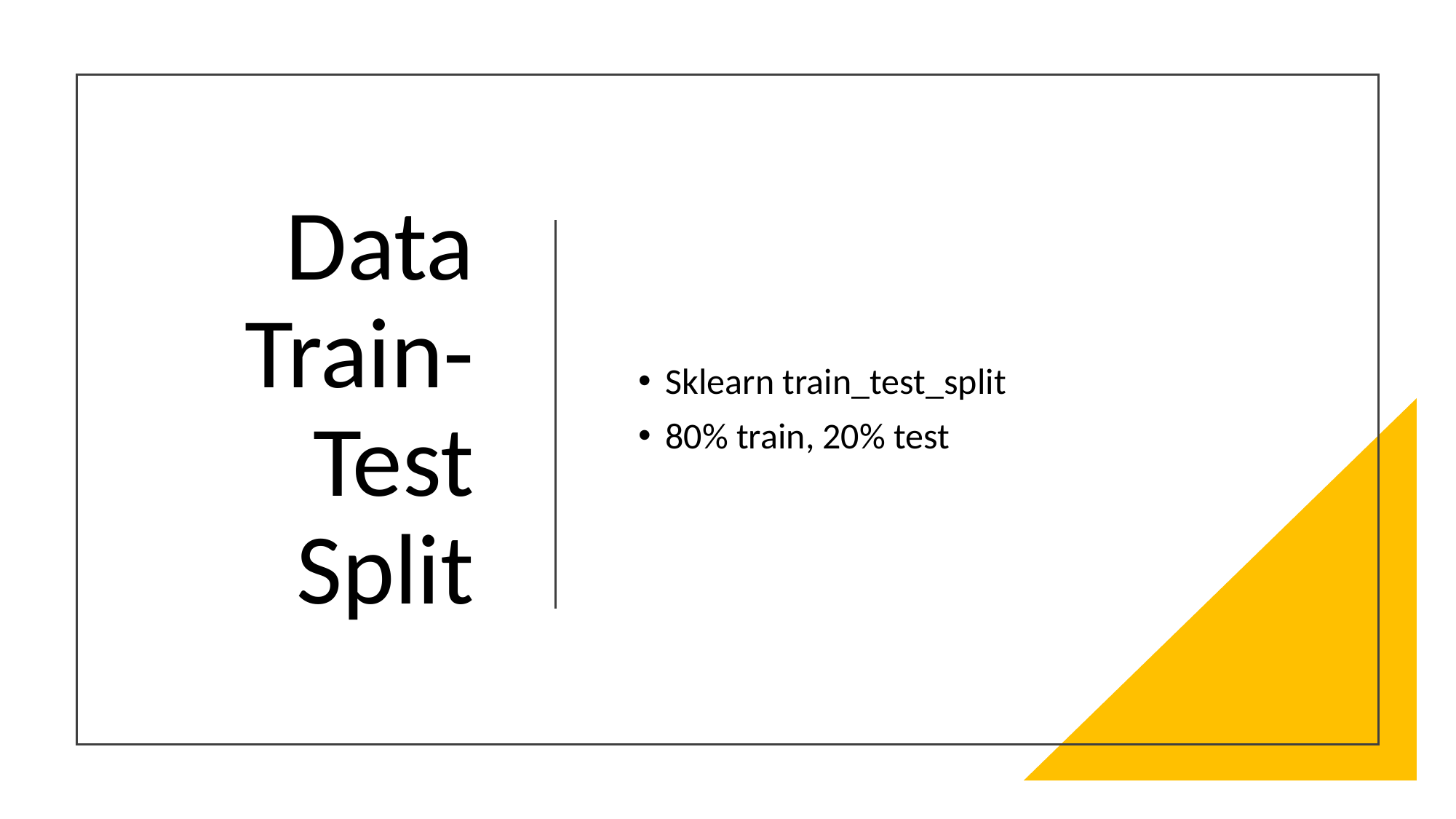

# Data Train-Test Split
Sklearn train_test_split
80% train, 20% test